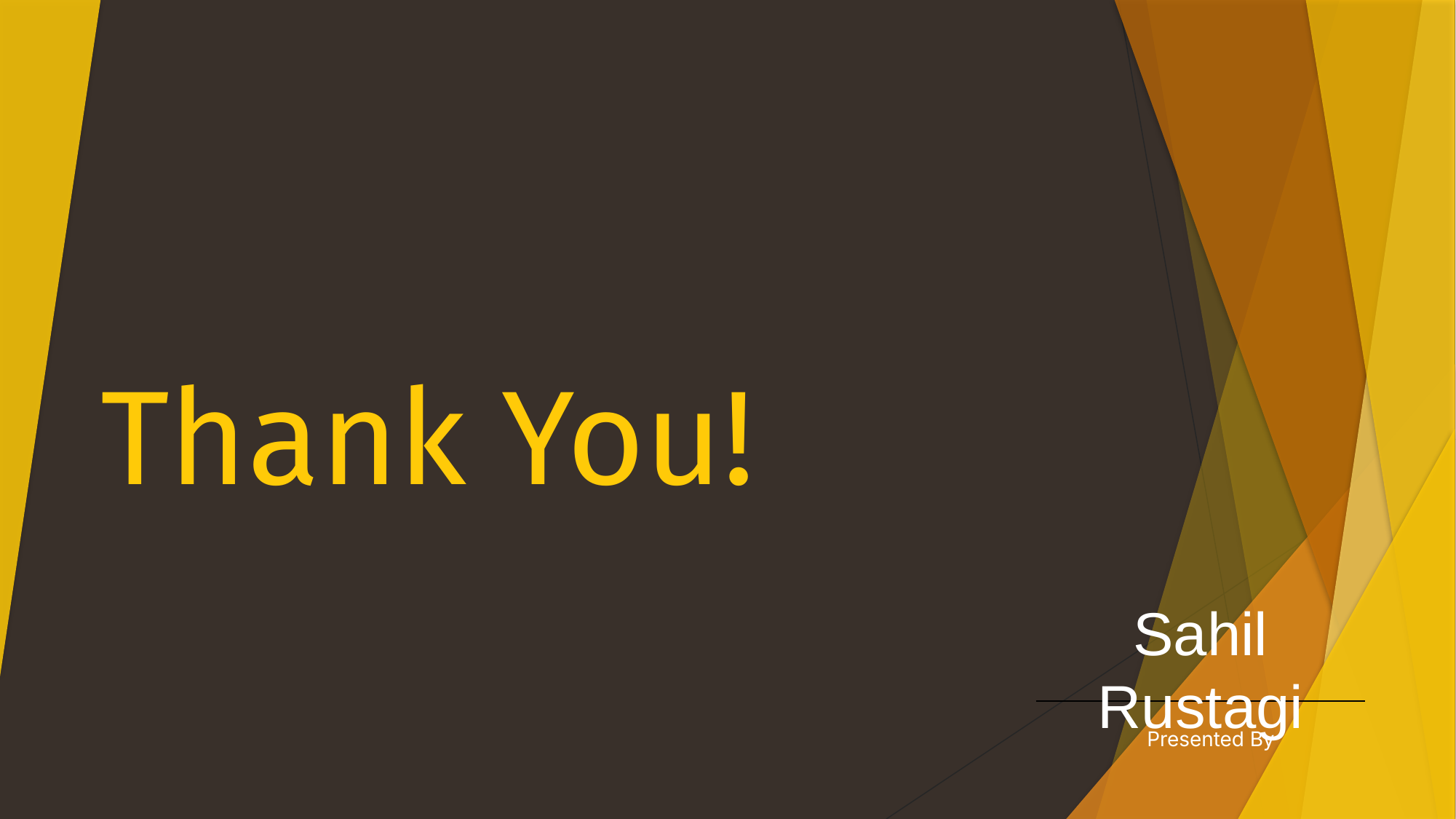

# Thank You!
Sahil Rustagi
Presented By